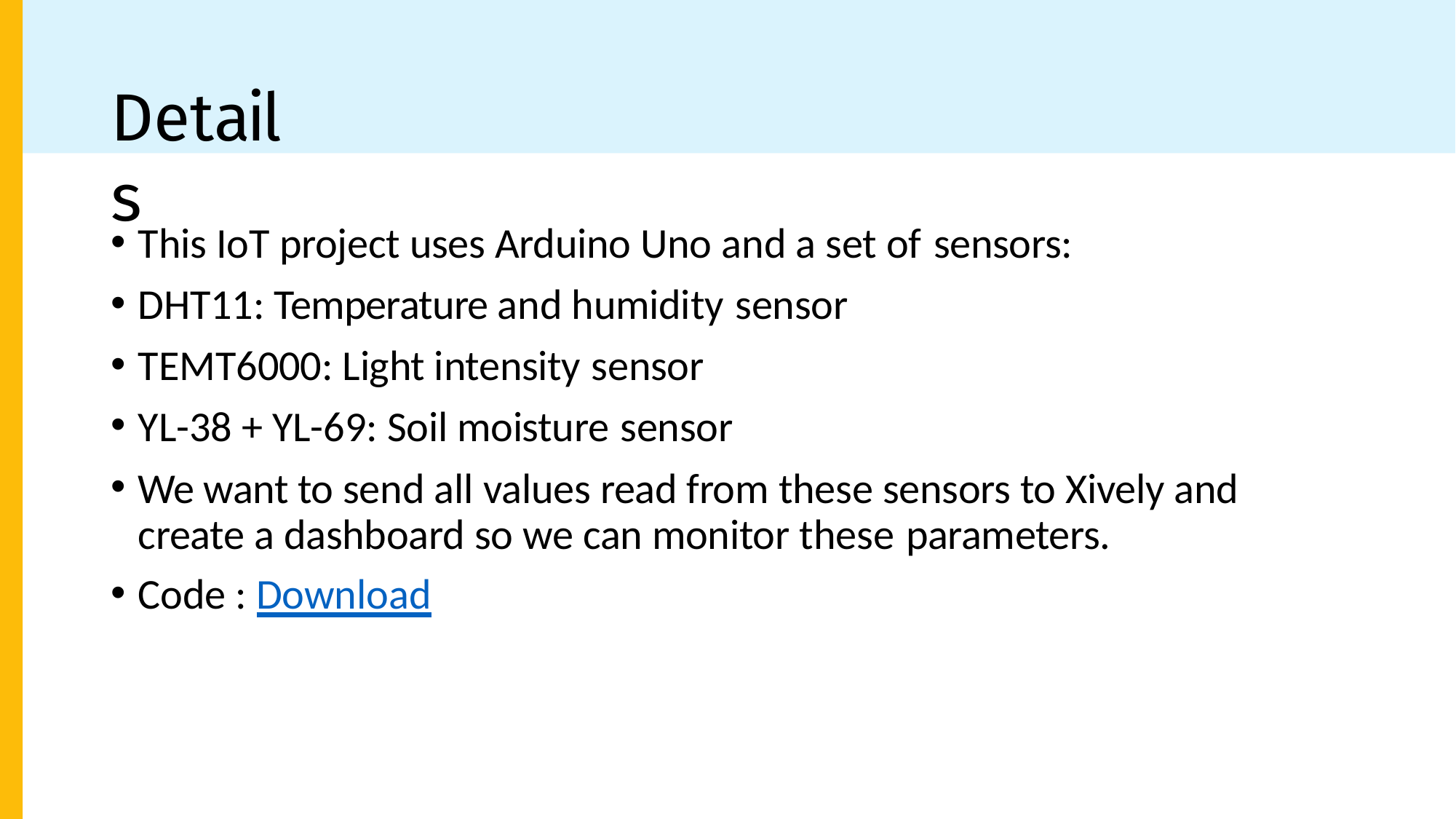

# Details
This IoT project uses Arduino Uno and a set of sensors:
DHT11: Temperature and humidity sensor
TEMT6000: Light intensity sensor
YL-38 + YL-69: Soil moisture sensor
We want to send all values read from these sensors to Xively and  create a dashboard so we can monitor these parameters.
Code : Download